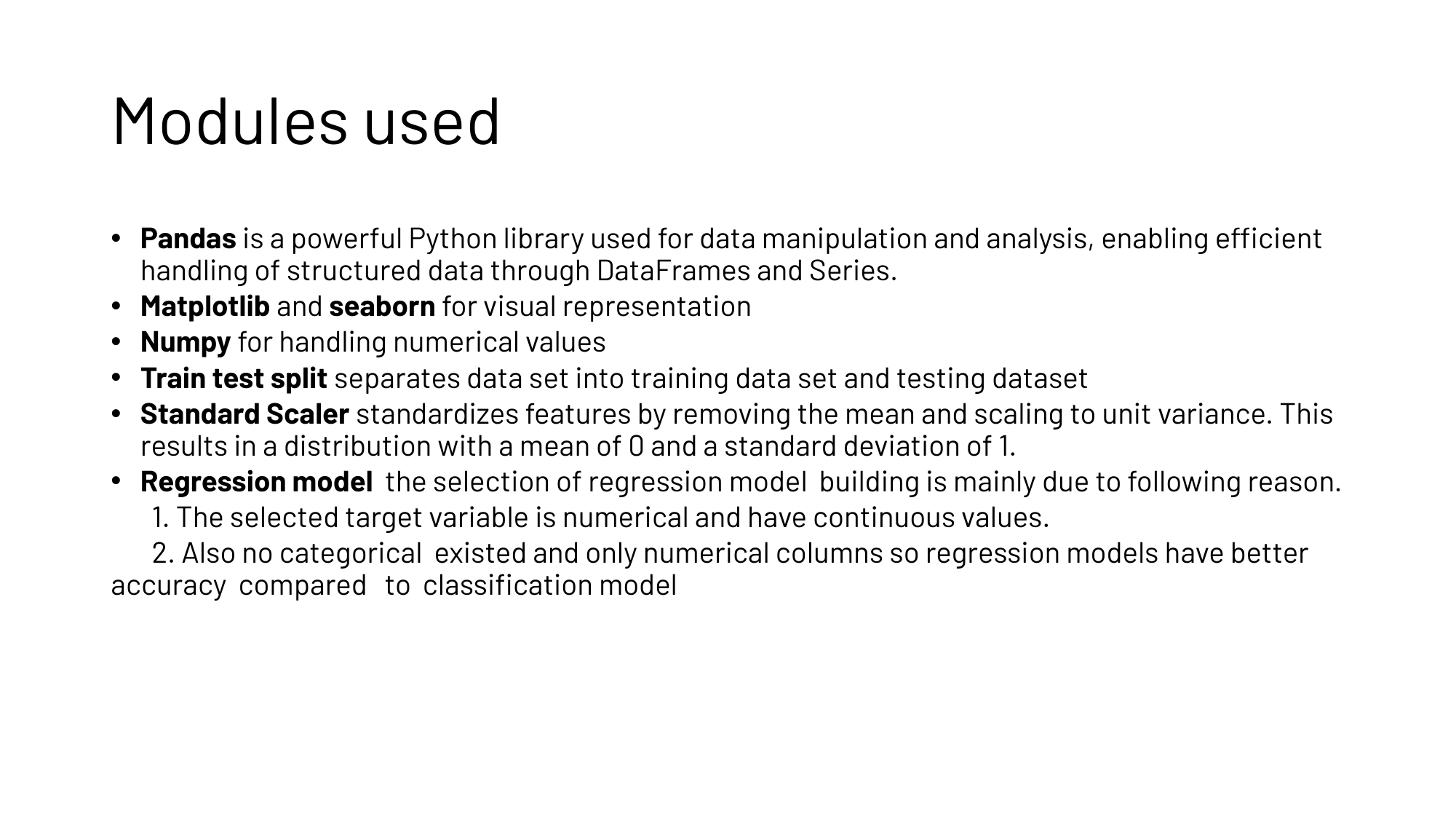

# Modules used
Pandas is a powerful Python library used for data manipulation and analysis, enabling efficient handling of structured data through DataFrames and Series.
Matplotlib and seaborn for visual representation
Numpy for handling numerical values
Train test split separates data set into training data set and testing dataset
Standard Scaler standardizes features by removing the mean and scaling to unit variance. This results in a distribution with a mean of 0 and a standard deviation of 1.
Regression model  the selection of regression model  building is mainly due to following reason.
       1. The selected target variable is numerical and have continuous values.
       2. Also no categorical  existed and only numerical columns so regression models have better accuracy  compared   to  classification model